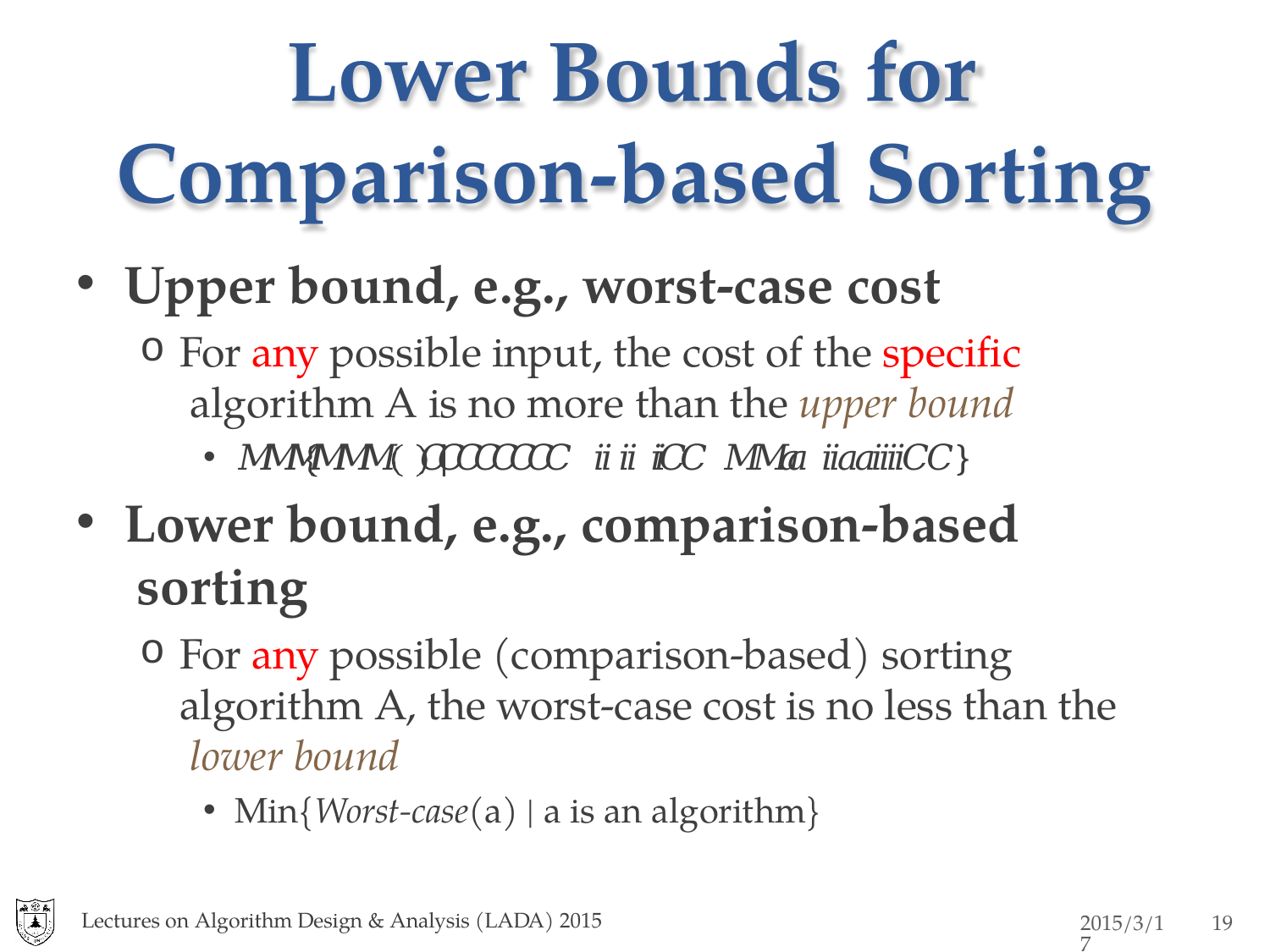

# Lower Bounds for  Comparison-based Sorting

Upper bound, e.g., worst-case cost
For any possible input, the cost of the specific  algorithm A is no more than the upper bound
𝑀𝑀𝑀𝑀𝑀𝑀 𝐶𝐶𝐶𝐶𝐶𝐶𝐶𝐶 𝑖𝑖	𝑖𝑖 𝑖𝑖𝐶𝐶 𝑀𝑀𝑎𝑎 𝑖𝑖𝑎𝑎𝑖𝑖𝑖𝑖𝐶𝐶}
Lower bound, e.g., comparison-based  sorting
For any possible (comparison-based) sorting  algorithm A, the worst-case cost is no less than the  lower bound
Min{Worst-case(a) | a is an algorithm}

Lectures on Algorithm Design & Analysis (LADA) 2015
19
2015/3/17